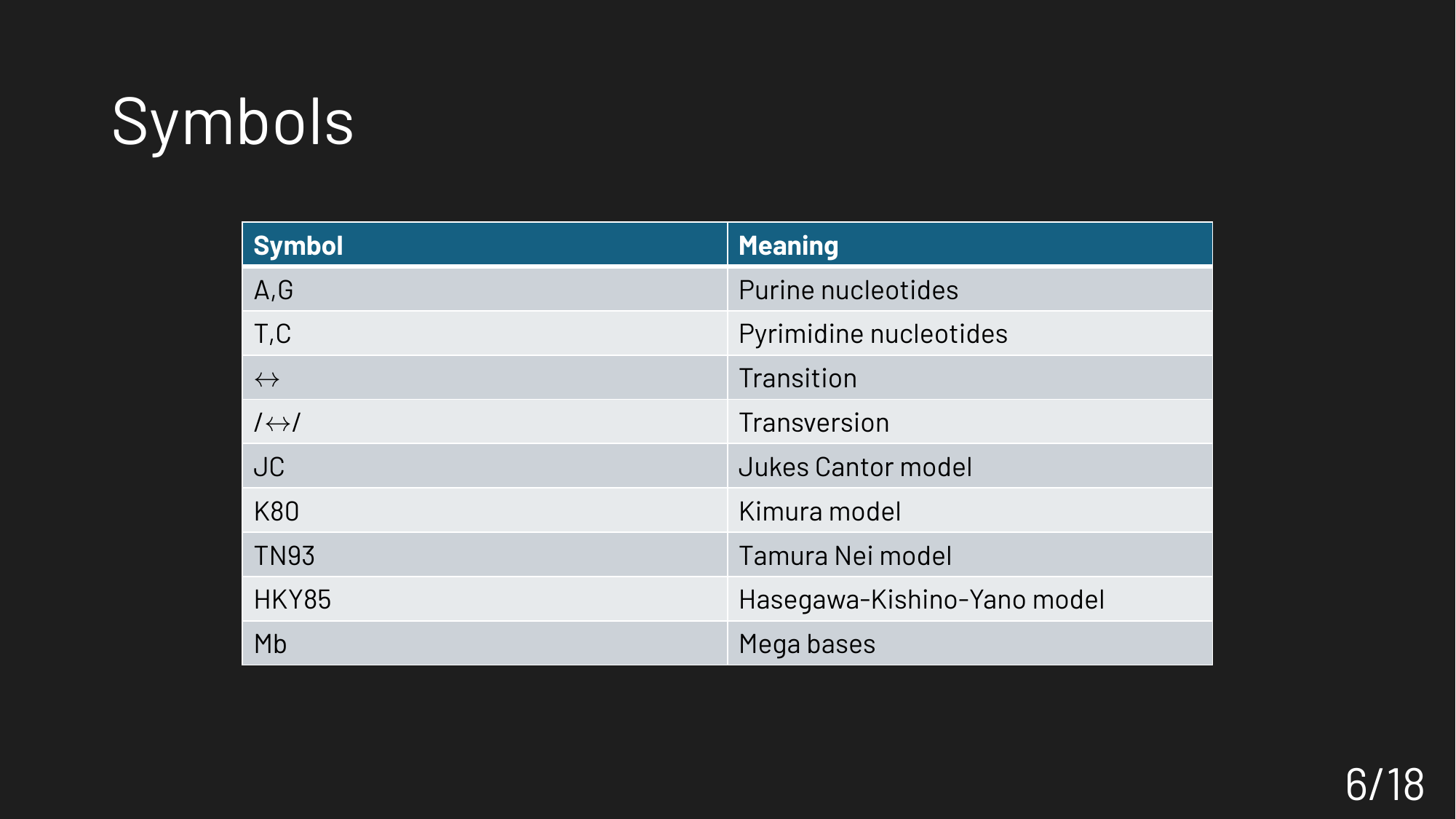

# Symbols
| Symbol | Meaning |
| --- | --- |
| A,G | Purine nucleotides |
| T,C | Pyrimidine nucleotides |
| ↔ | Transition |
| /↔/ | Transversion |
| JC | Jukes Cantor model |
| K80 | Kimura model |
| TN93 | Tamura Nei model |
| HKY85 | Hasegawa-Kishino-Yano model |
| Mb | Mega bases |
6/18